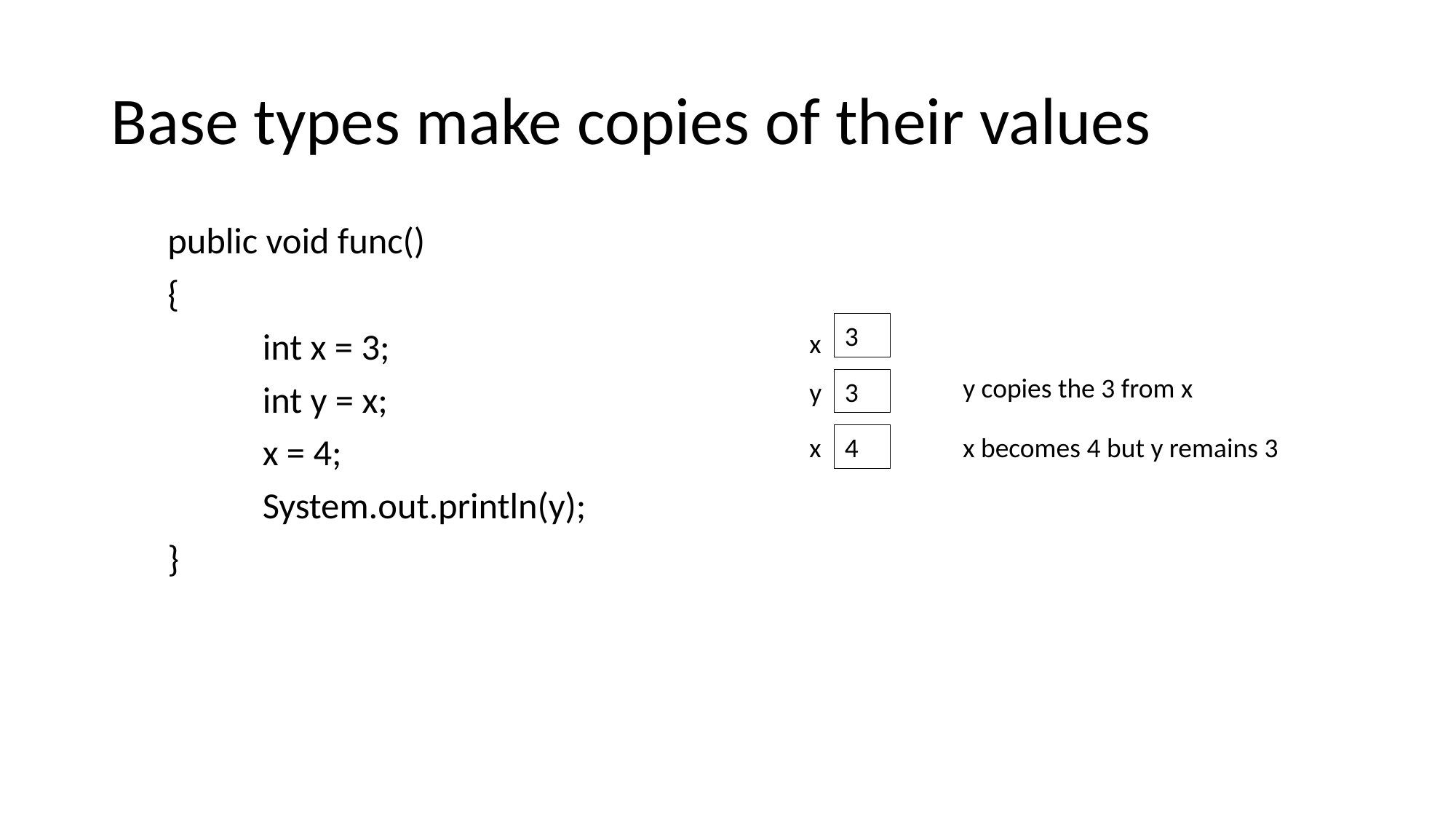

# Base types make copies of their values
public void func()
{
	int x = 3;
	int y = x;
	x = 4;
	System.out.println(y);
}

3
x
y copies the 3 from x
y
3
x
4
x becomes 4 but y remains 3